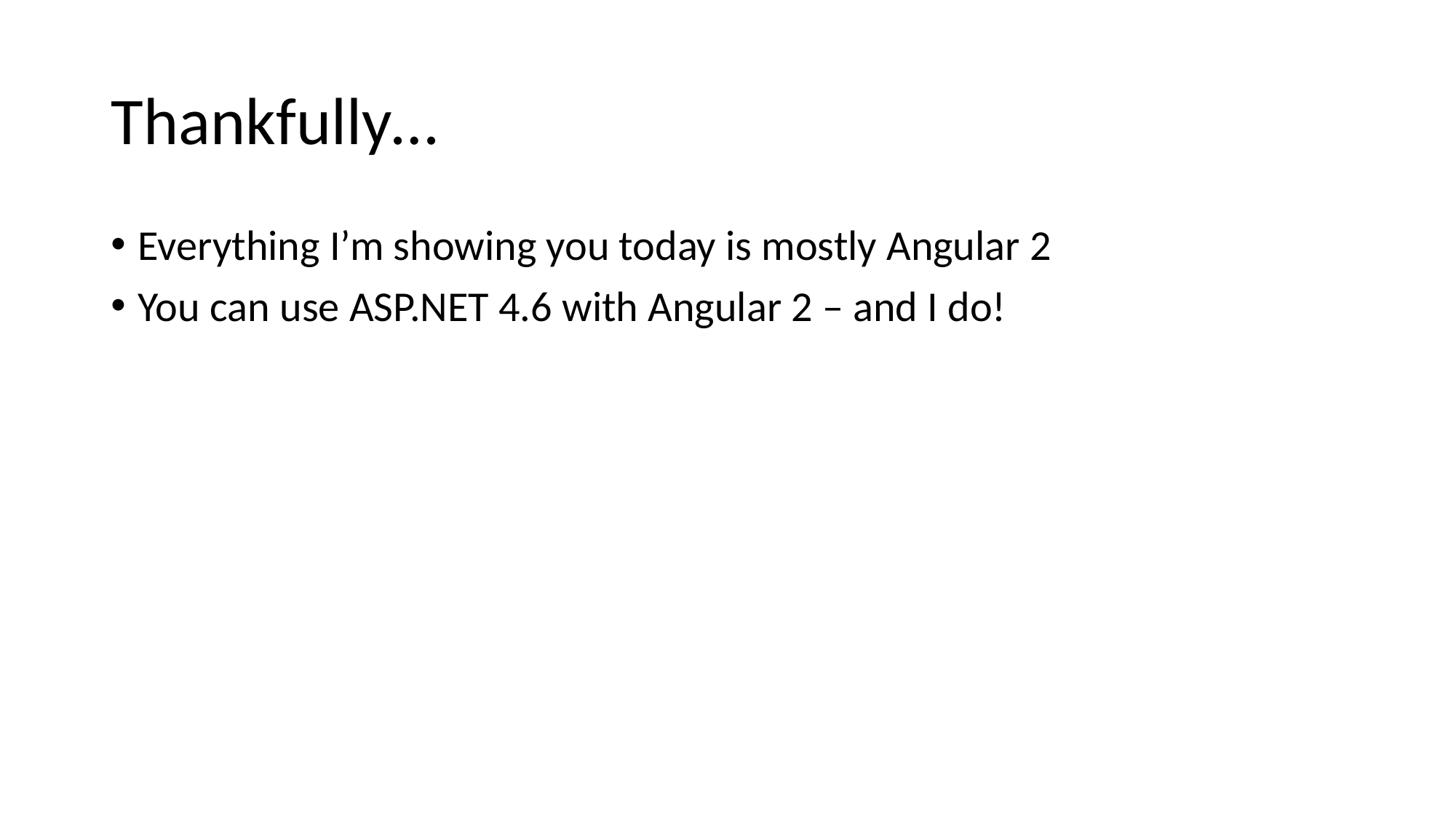

# Thankfully…
Everything I’m showing you today is mostly Angular 2
You can use ASP.NET 4.6 with Angular 2 – and I do!